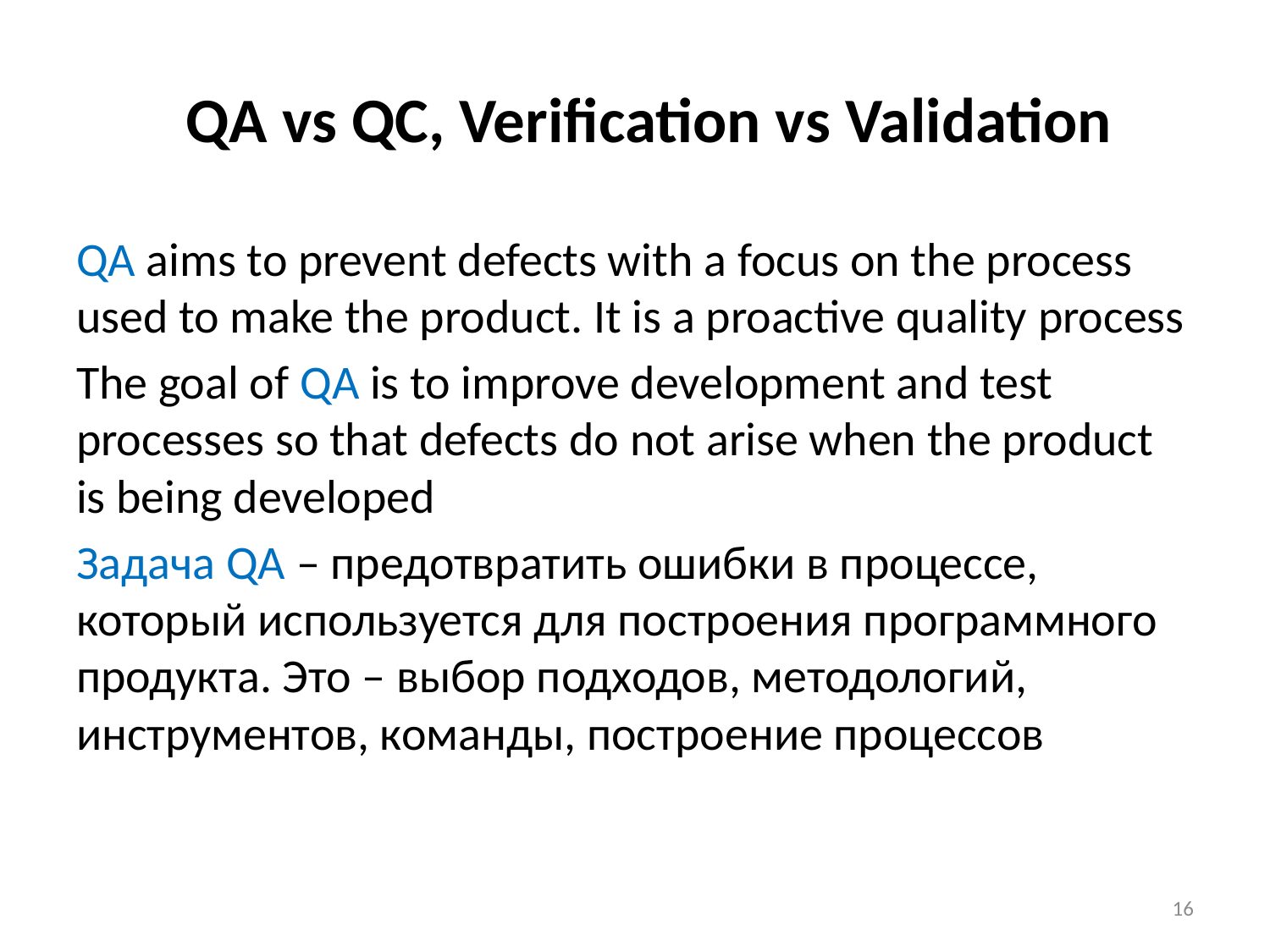

# QA vs QC, Verification vs Validation
QA aims to prevent defects with a focus on the process used to make the product. It is a proactive quality process
The goal of QA is to improve development and test processes so that defects do not arise when the product is being developed
Задача QA – предотвратить ошибки в процессе, который используется для построения программного продукта. Это – выбор подходов, методологий, инструментов, команды, построение процессов
16